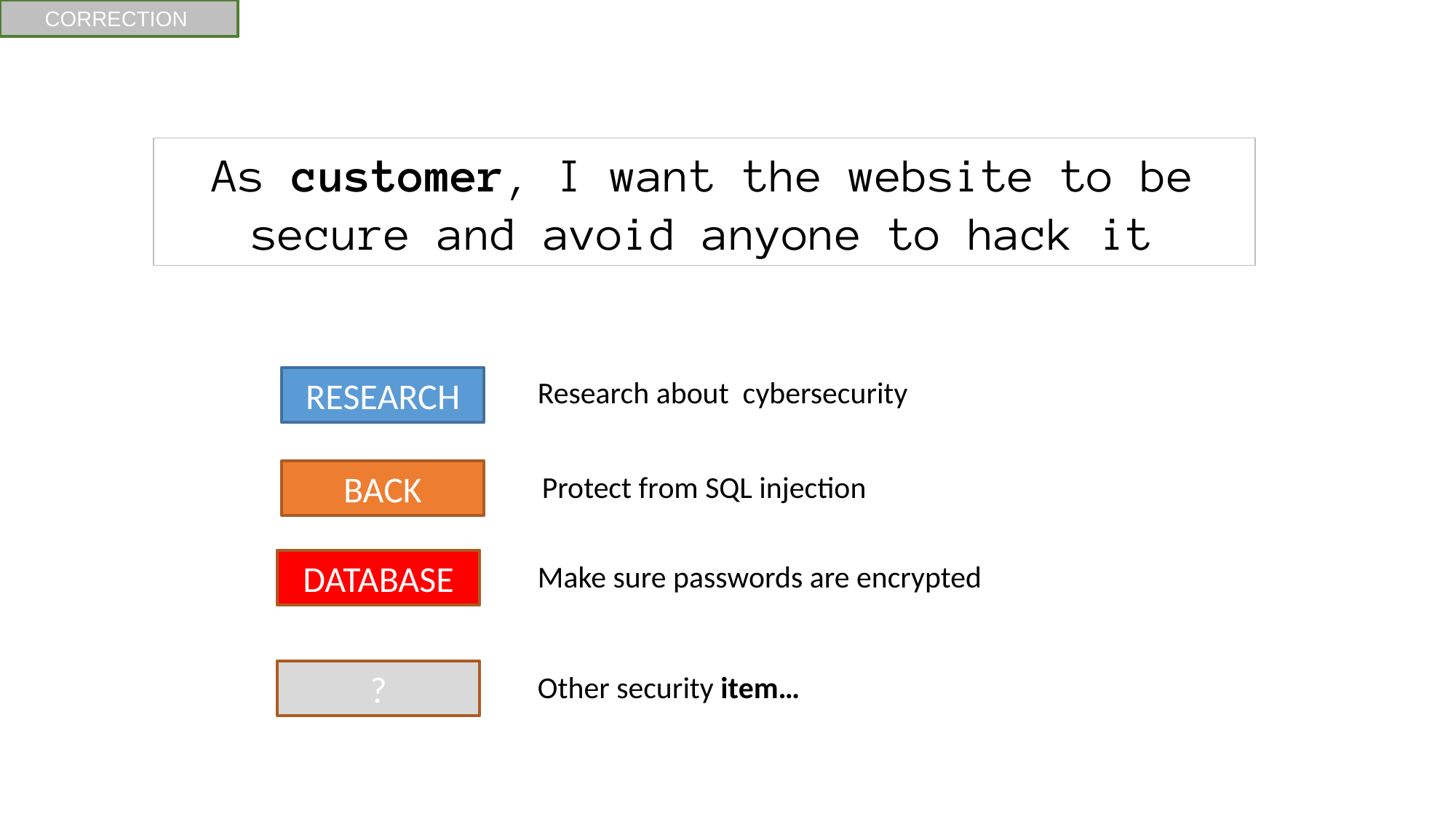

CORRECTION
As customer, I want the website to be secure and avoid anyone to hack it
RESEARCH
Research about  cybersecurity
BACK
Protect from SQL injection
DATABASE
Make sure passwords are encrypted
?
Other security item…